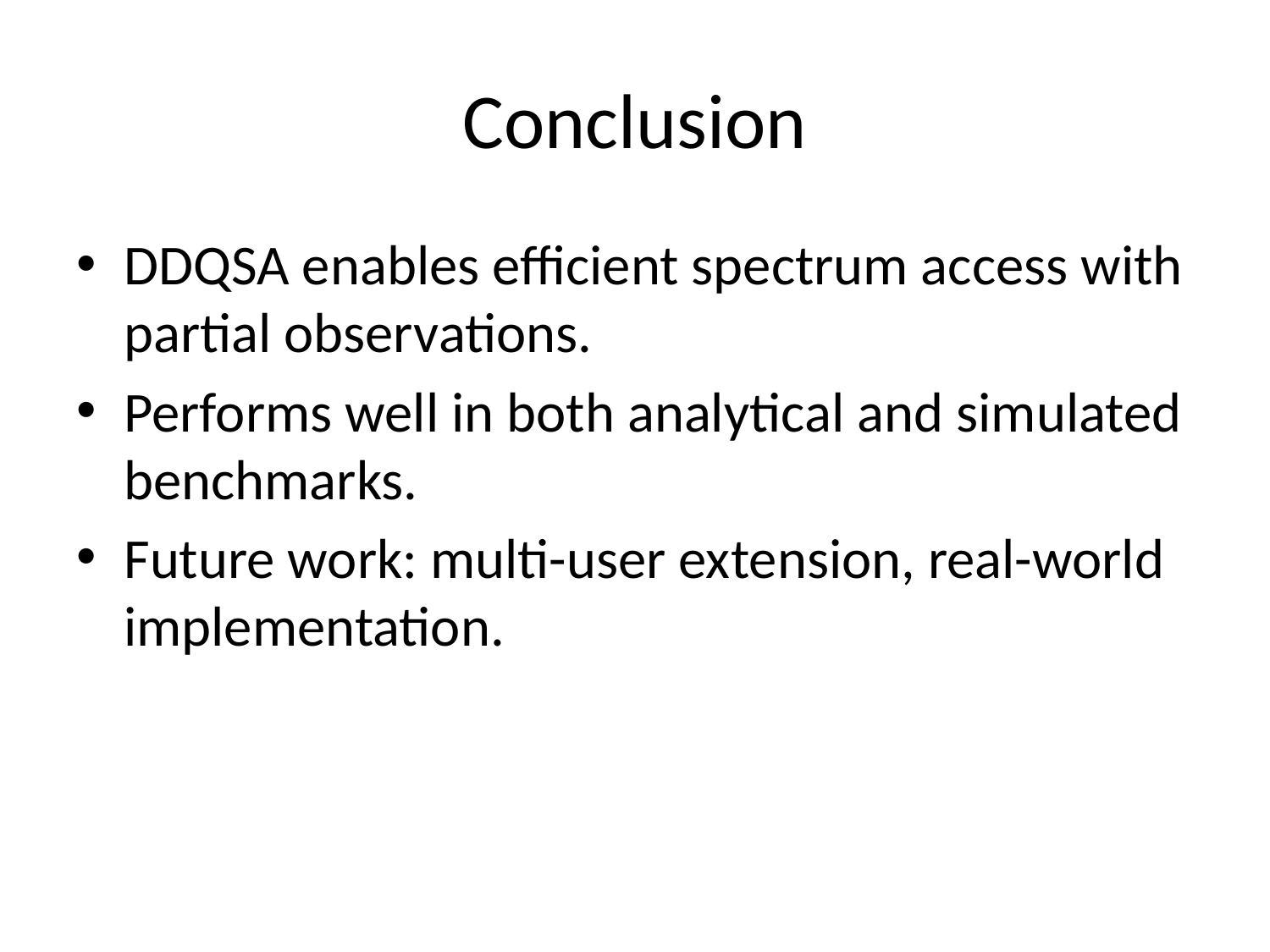

# Conclusion
DDQSA enables efficient spectrum access with partial observations.
Performs well in both analytical and simulated benchmarks.
Future work: multi-user extension, real-world implementation.